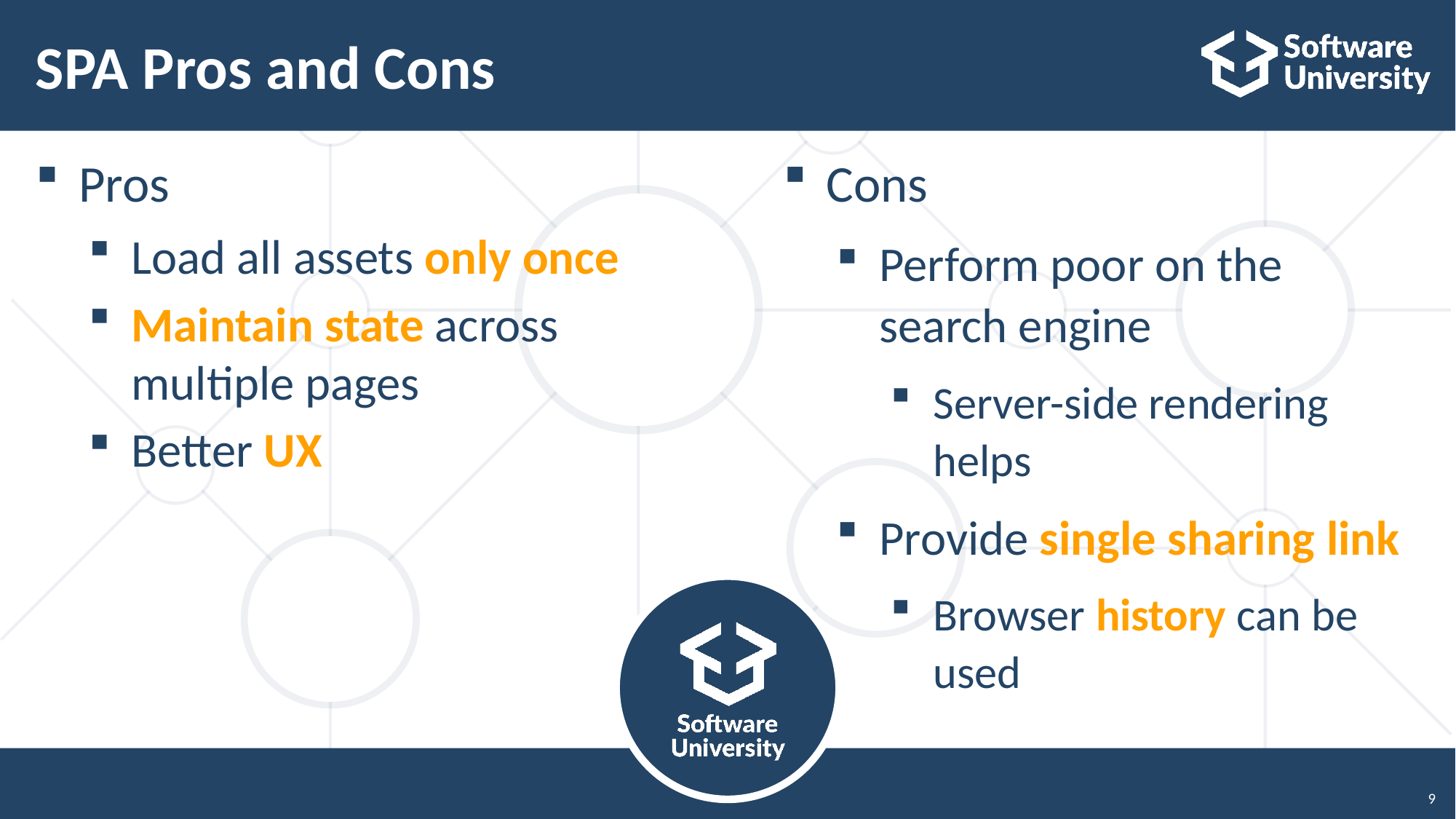

# SPA Pros and Cons
Pros
Load all assets only once
Maintain state across multiple pages
Better UX

Cons
Perform poor on the search engine
Server-side rendering helps
Provide single sharing link
Browser history can be used
9